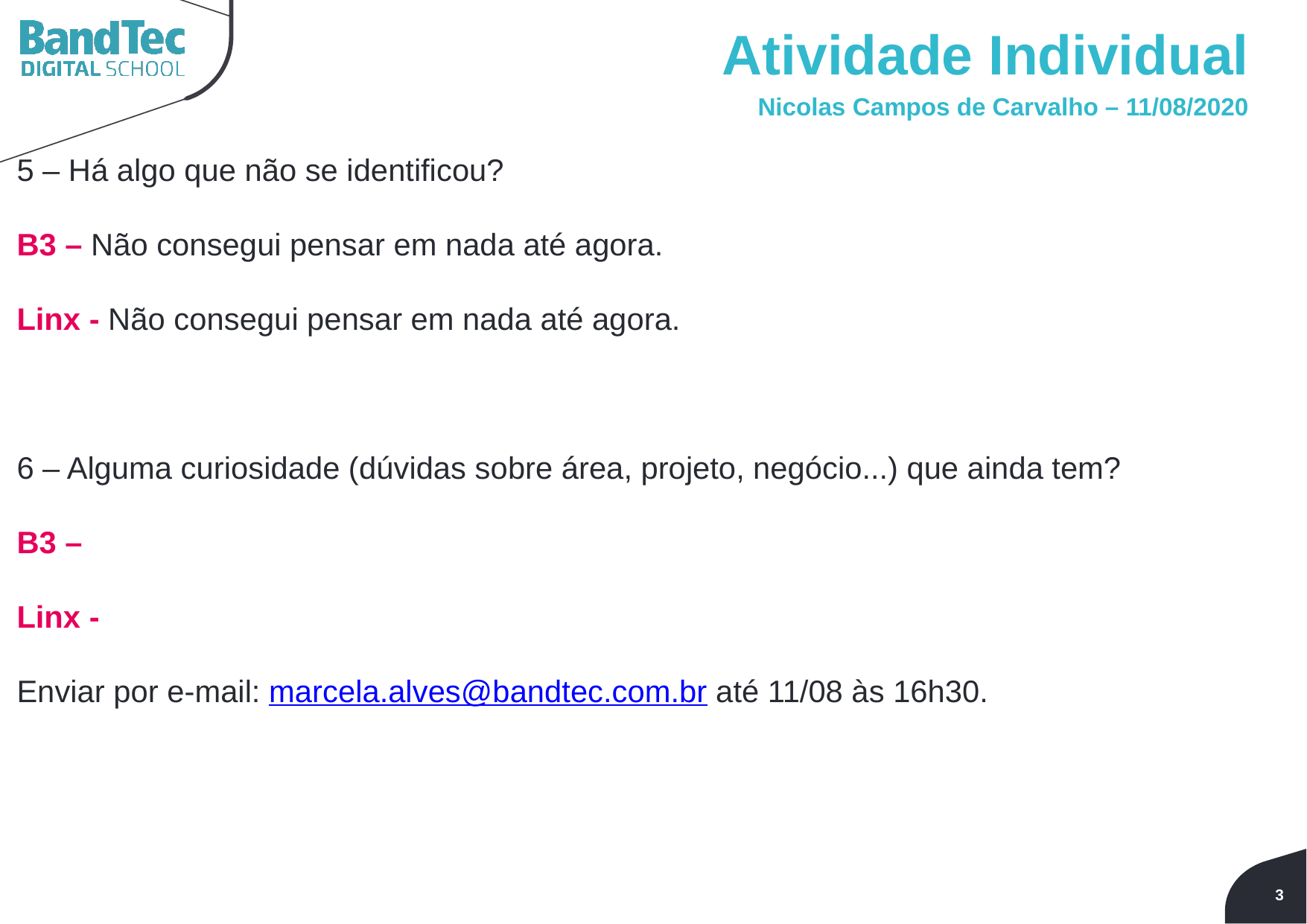

Atividade Individual
Nicolas Campos de Carvalho – 11/08/2020

5 – Há algo que não se identificou?
B3 – Não consegui pensar em nada até agora.
Linx - Não consegui pensar em nada até agora.

6 – Alguma curiosidade (dúvidas sobre área, projeto, negócio...) que ainda tem?
B3 –
Linx -
Enviar por e-mail: marcela.alves@bandtec.com.br até 11/08 às 16h30.
3